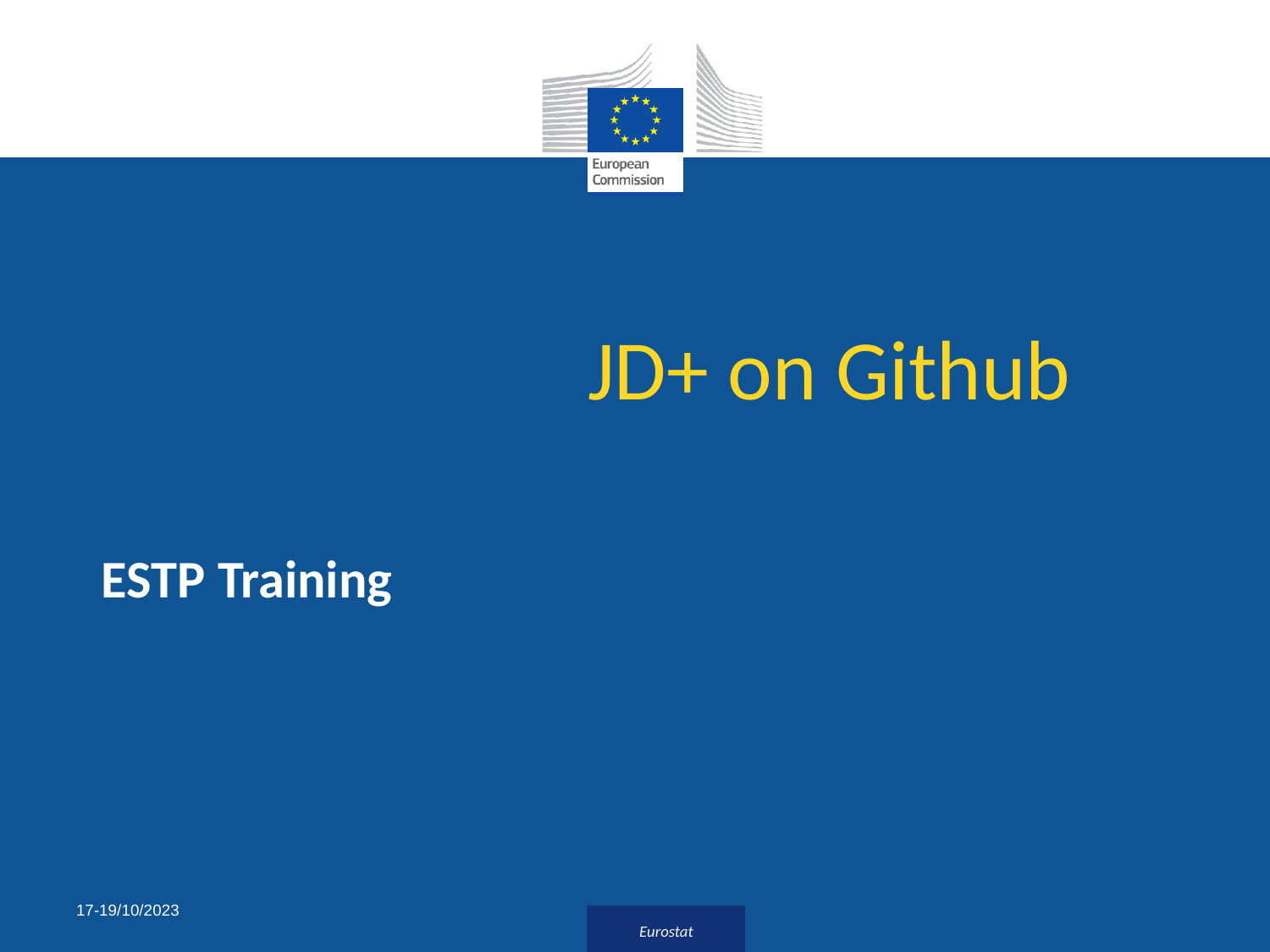

# JD+ on Github
ESTP Training
17-19/10/2023